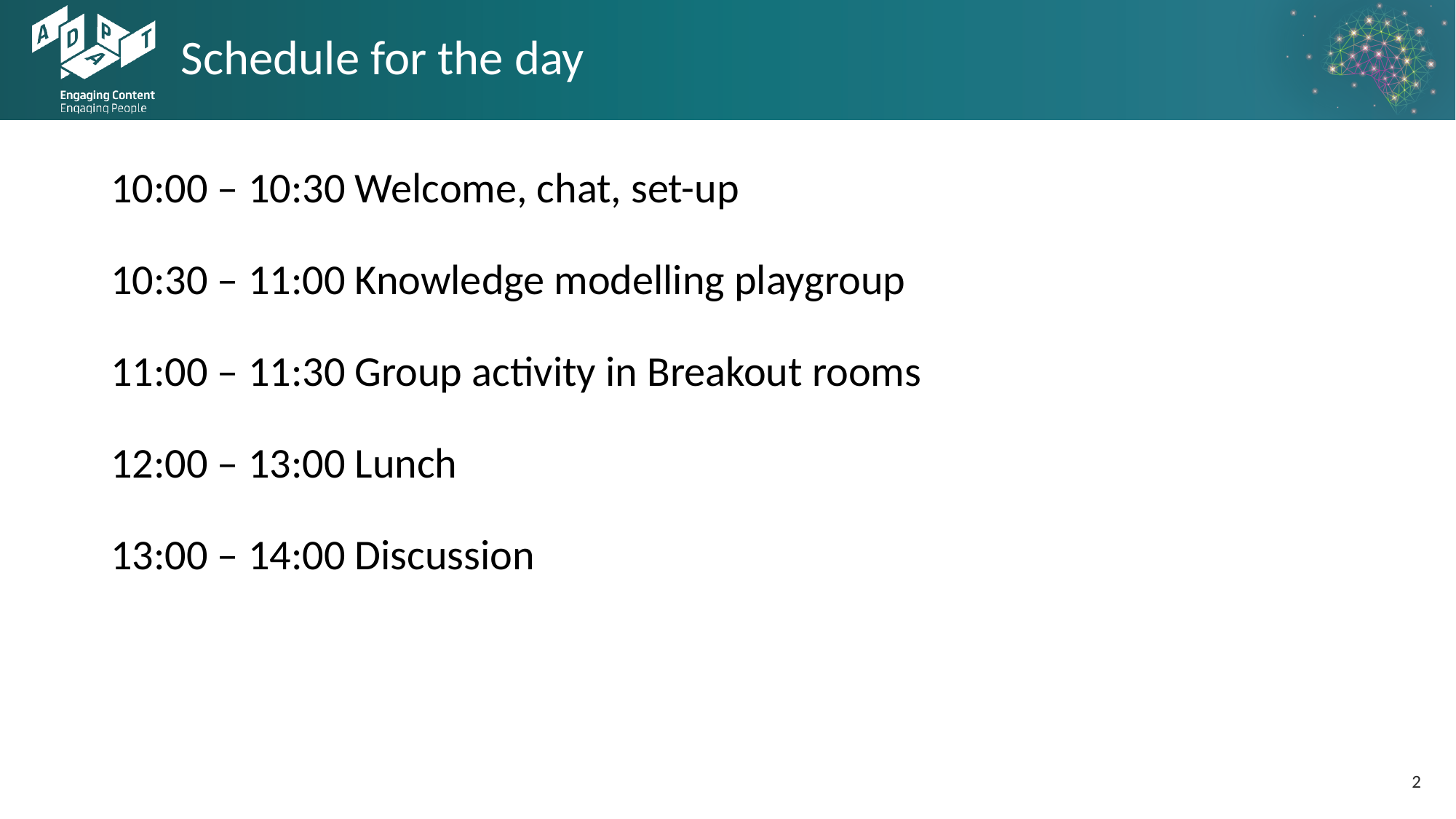

# Schedule for the day
10:00 – 10:30 Welcome, chat, set-up
10:30 – 11:00 Knowledge modelling playgroup
11:00 – 11:30 Group activity in Breakout rooms
12:00 – 13:00 Lunch
13:00 – 14:00 Discussion
2